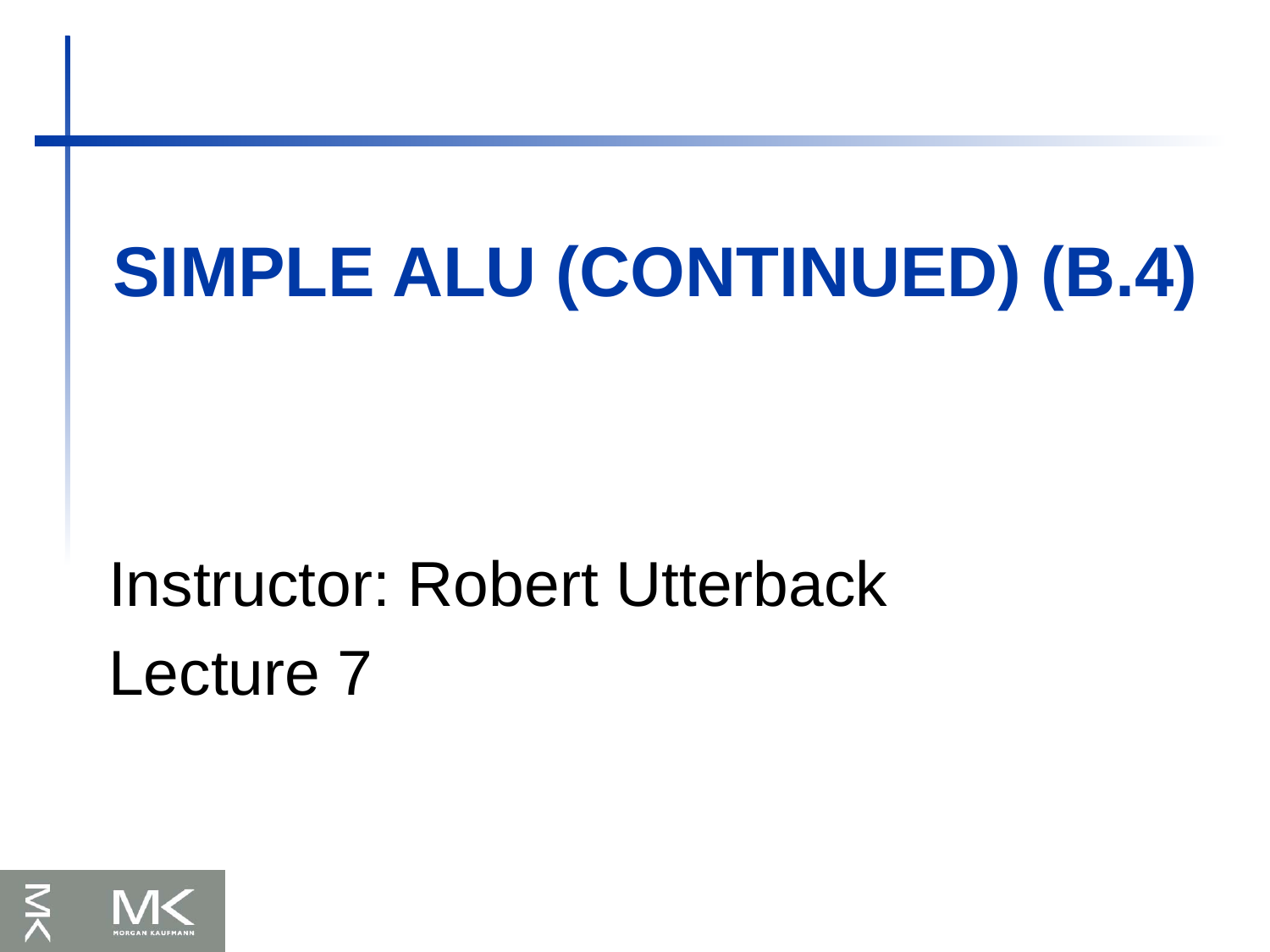

# simple ALU (Continued) (B.4)
Instructor: Robert Utterback
Lecture 7